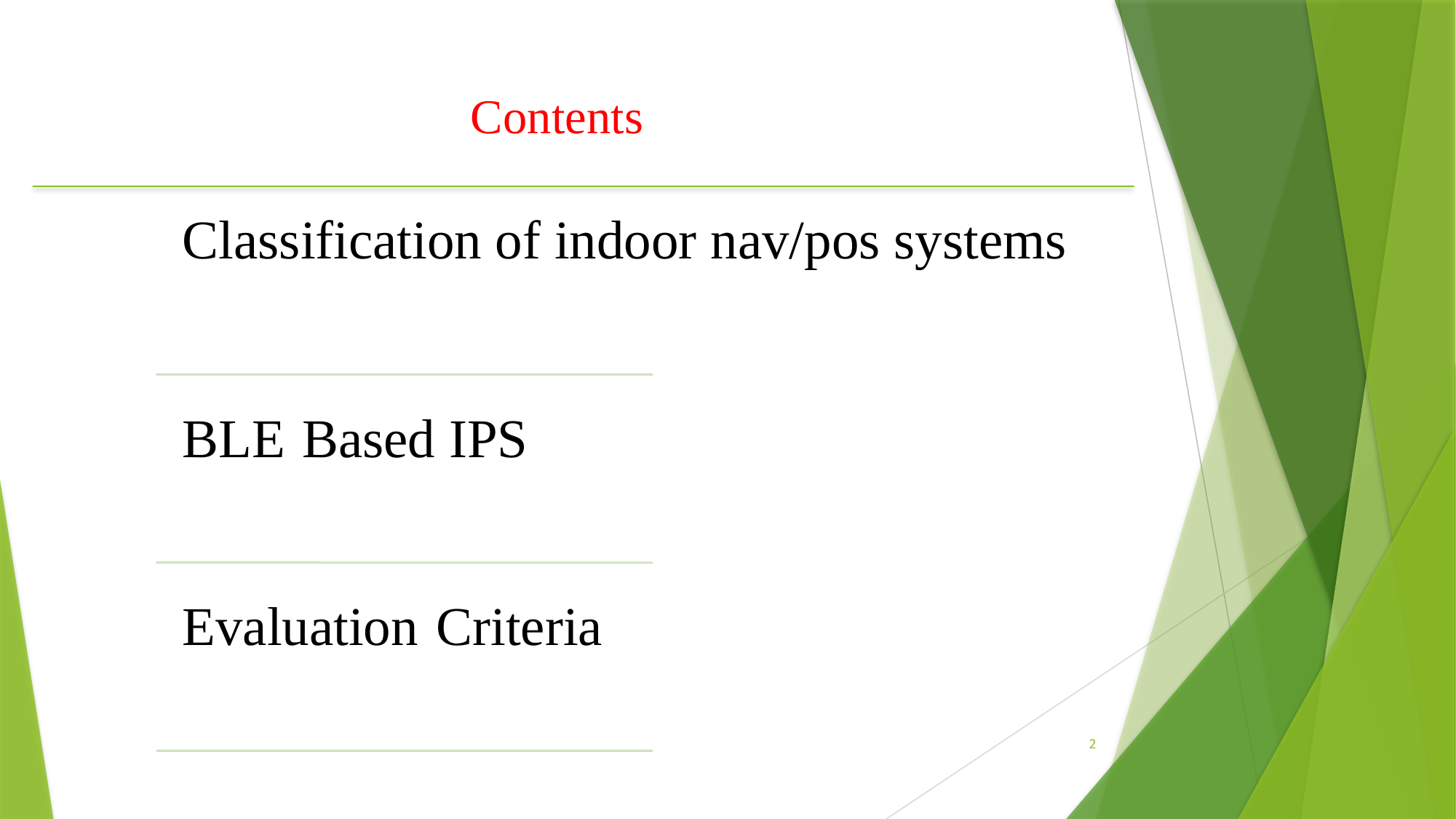

Contents

Classification of indoor nav/pos systems
BLE Based IPS
Evaluation Criteria
2